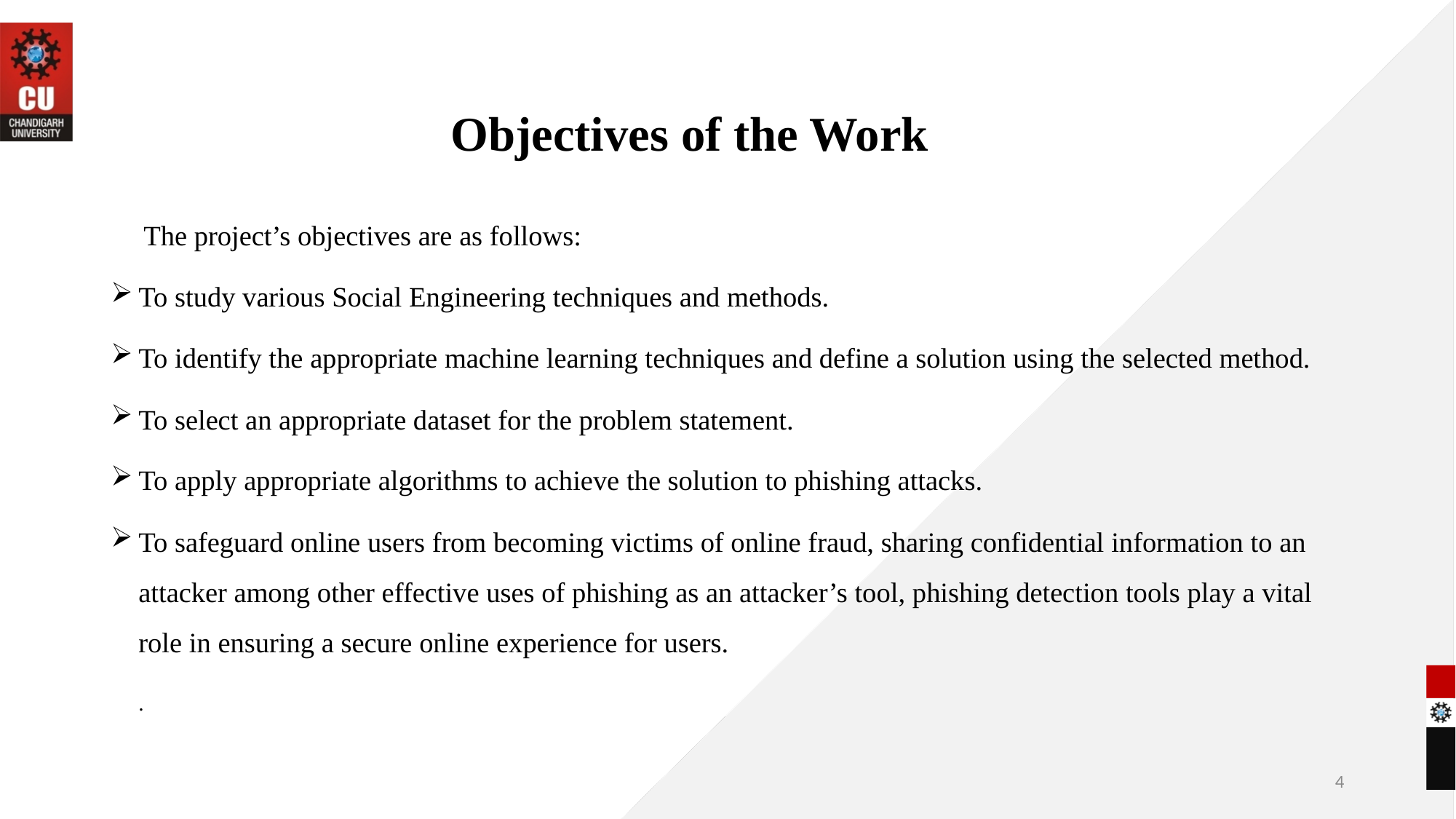

# Objectives of the Work
     The project’s objectives are as follows:
To study various Social Engineering techniques and methods.
To identify the appropriate machine learning techniques and define a solution using the selected method.
To select an appropriate dataset for the problem statement.
To apply appropriate algorithms to achieve the solution to phishing attacks.
To safeguard online users from becoming victims of online fraud, sharing confidential information to an attacker among other effective uses of phishing as an attacker’s tool, phishing detection tools play a vital role in ensuring a secure online experience for users.
.
4